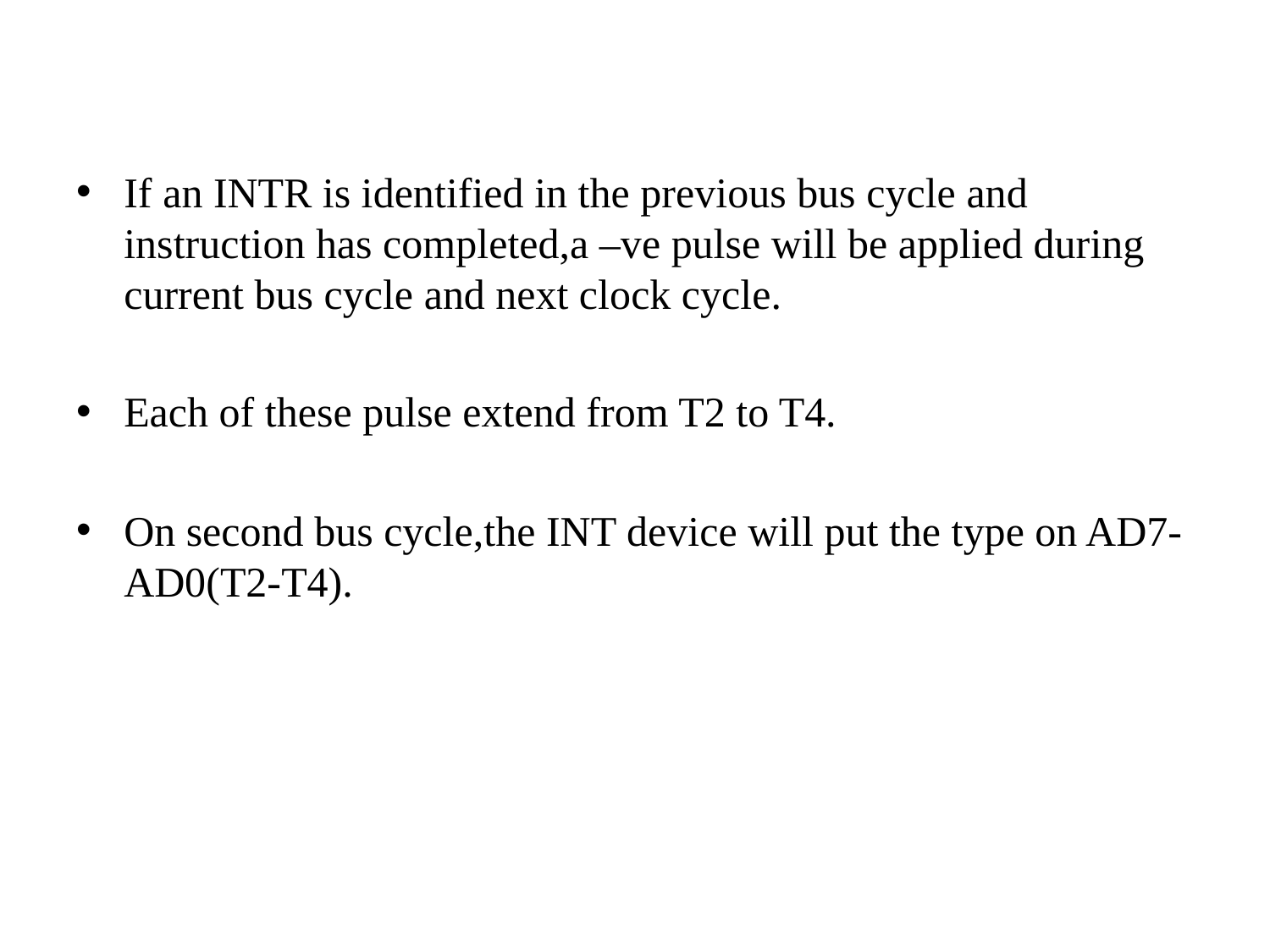

If an INTR is identified in the previous bus cycle and instruction has completed,a –ve pulse will be applied during current bus cycle and next clock cycle.

Each of these pulse extend from T2 to T4.

On second bus cycle,the INT device will put the type on AD7-AD0(T2-T4).